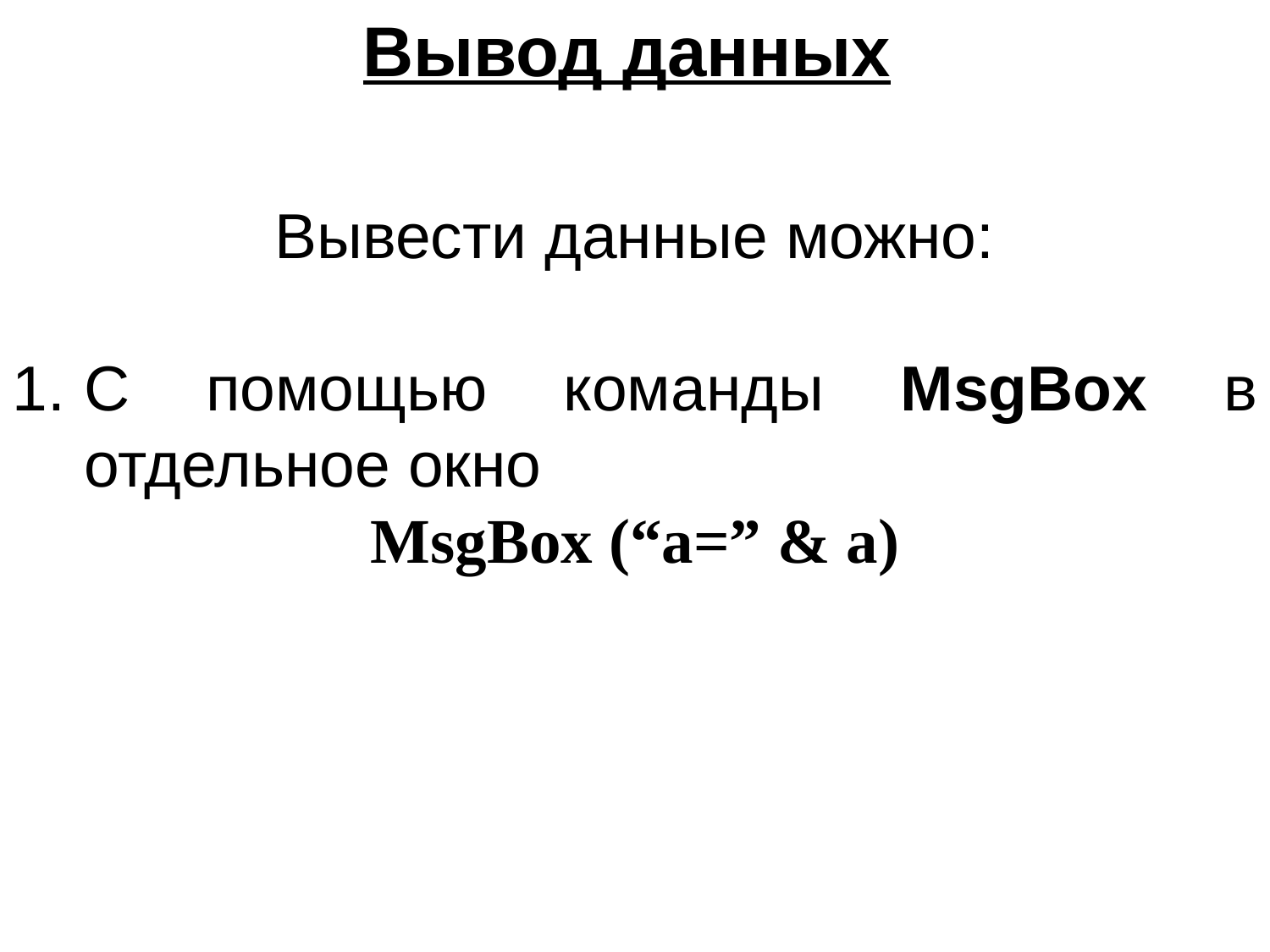

Вывод данных
Вывести данные можно:

С помощью команды MsgBox в отдельное окно
MsgBox (“а=” & a)